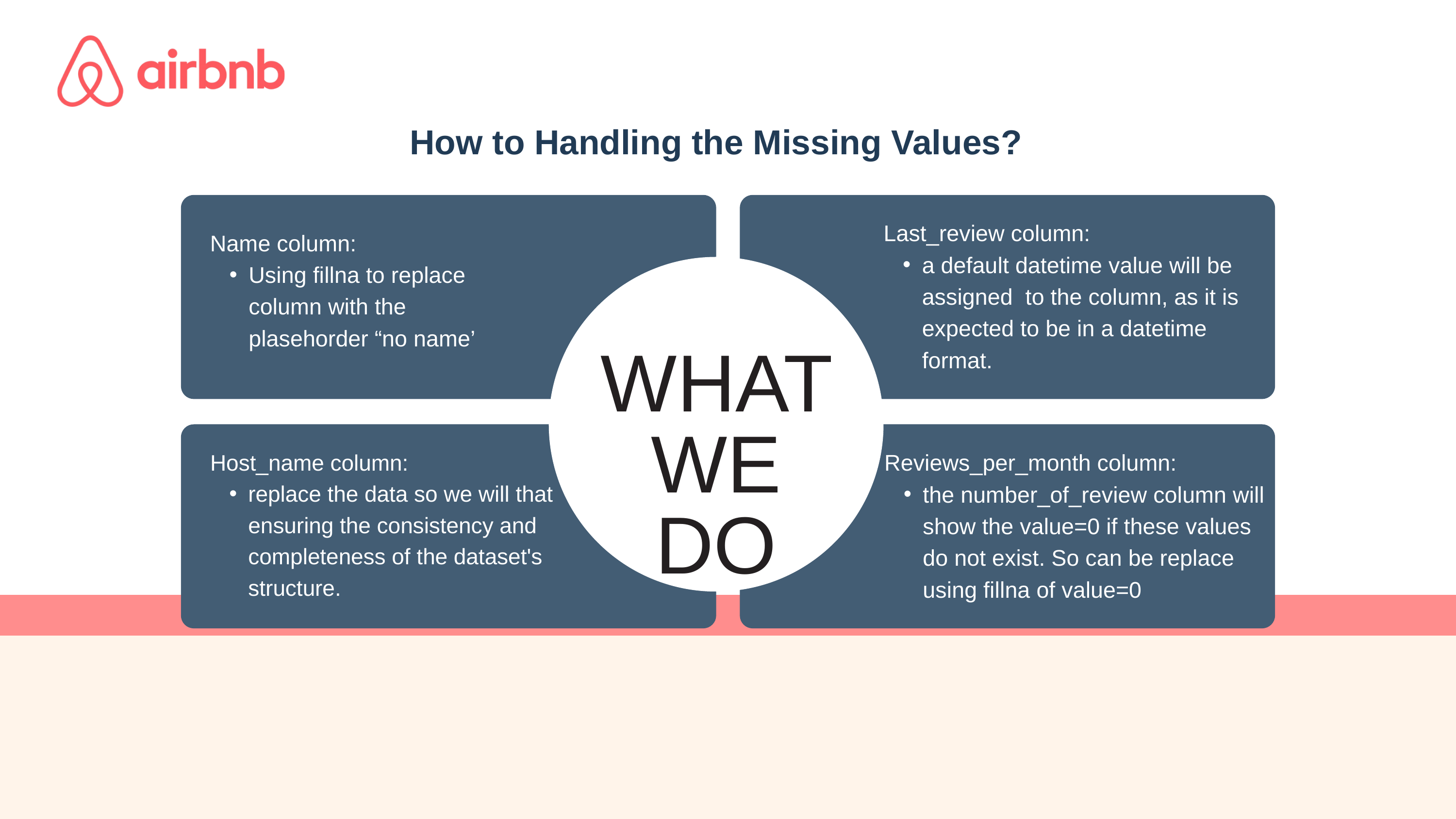

How to Handling the Missing Values?

Last_review column:
a default datetime value will be assigned  to the column, as it is expected to be in a datetime format.
Name column:
Using fillna to replace column with the plasehorder “no name’

WHAT WE DO

Host_name column:
replace the data so we will that ensuring the consistency and completeness of the dataset's structure.
Reviews_per_month column:
the number_of_review column will show the value=0 if these values ​​do not exist. So can be replace using fillna of value=0

24